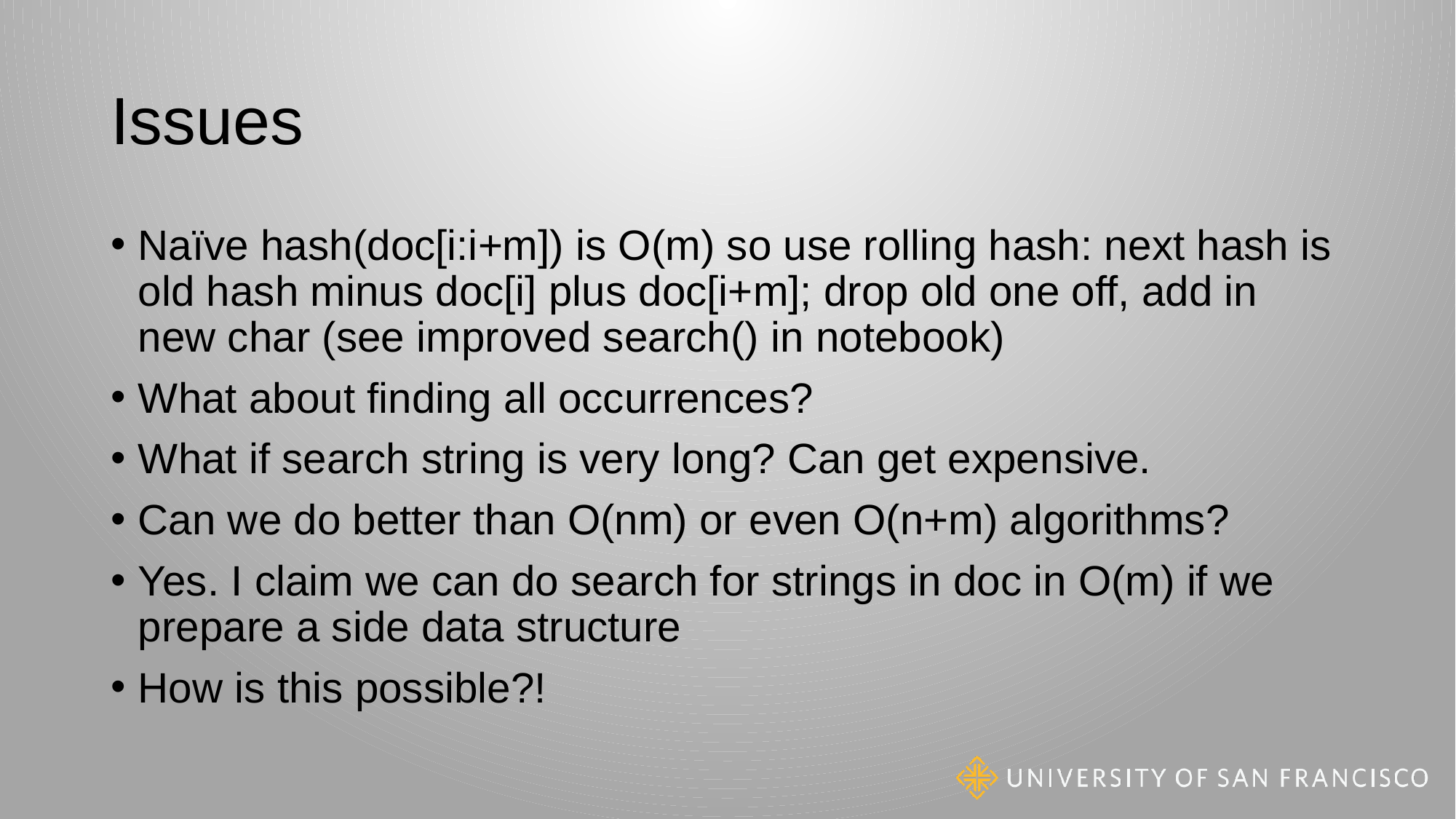

# Issues
Naïve hash(doc[i:i+m]) is O(m) so use rolling hash: next hash is old hash minus doc[i] plus doc[i+m]; drop old one off, add in new char (see improved search() in notebook)
What about finding all occurrences?
What if search string is very long? Can get expensive.
Can we do better than O(nm) or even O(n+m) algorithms?
Yes. I claim we can do search for strings in doc in O(m) if we prepare a side data structure
How is this possible?!